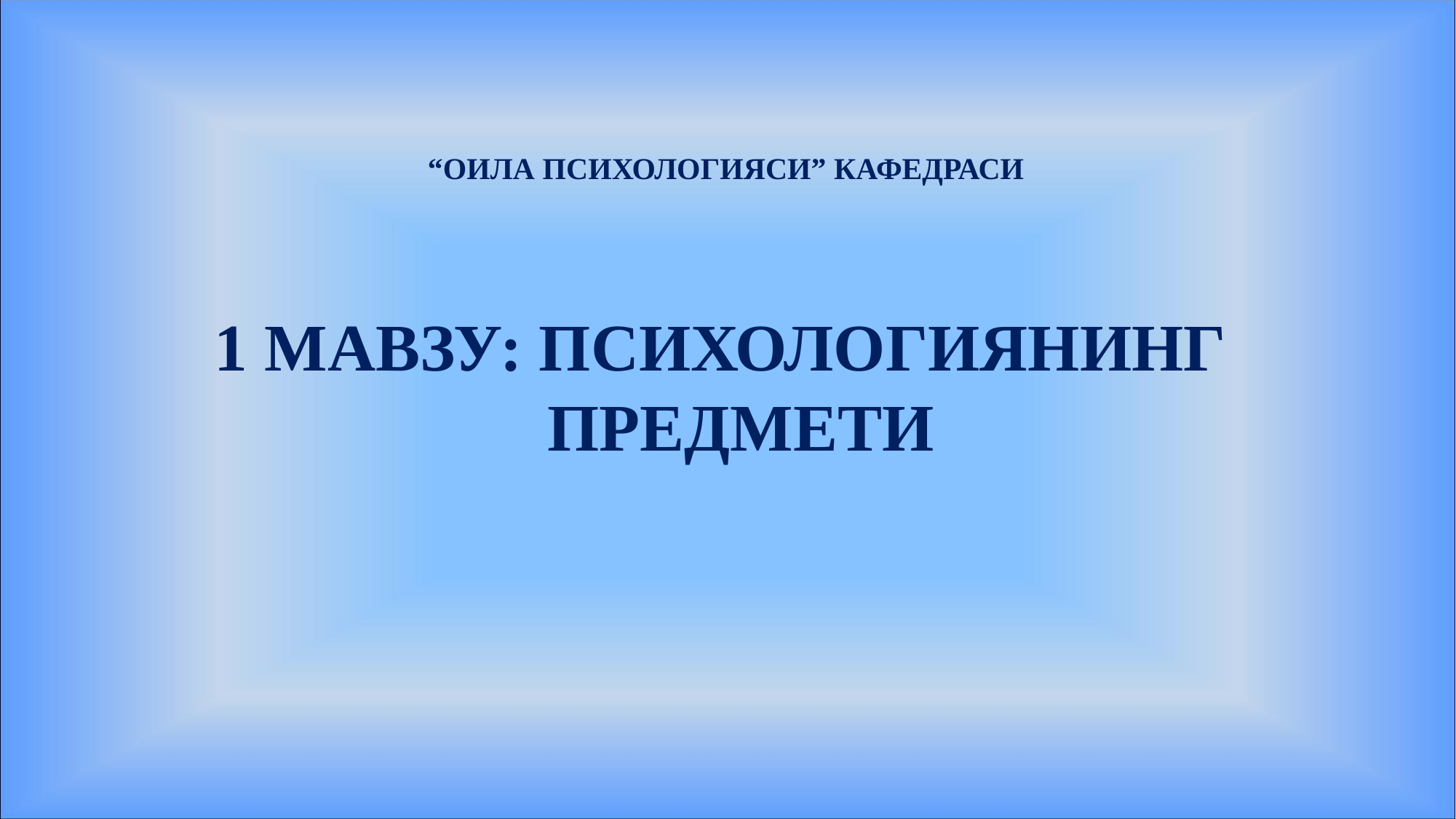

“ОИЛА ПСИХОЛОГИЯСИ” КАФЕДРАСИ

1 МАВЗУ: ПСИХОЛОГИЯНИНГ ПРЕДМЕТИ